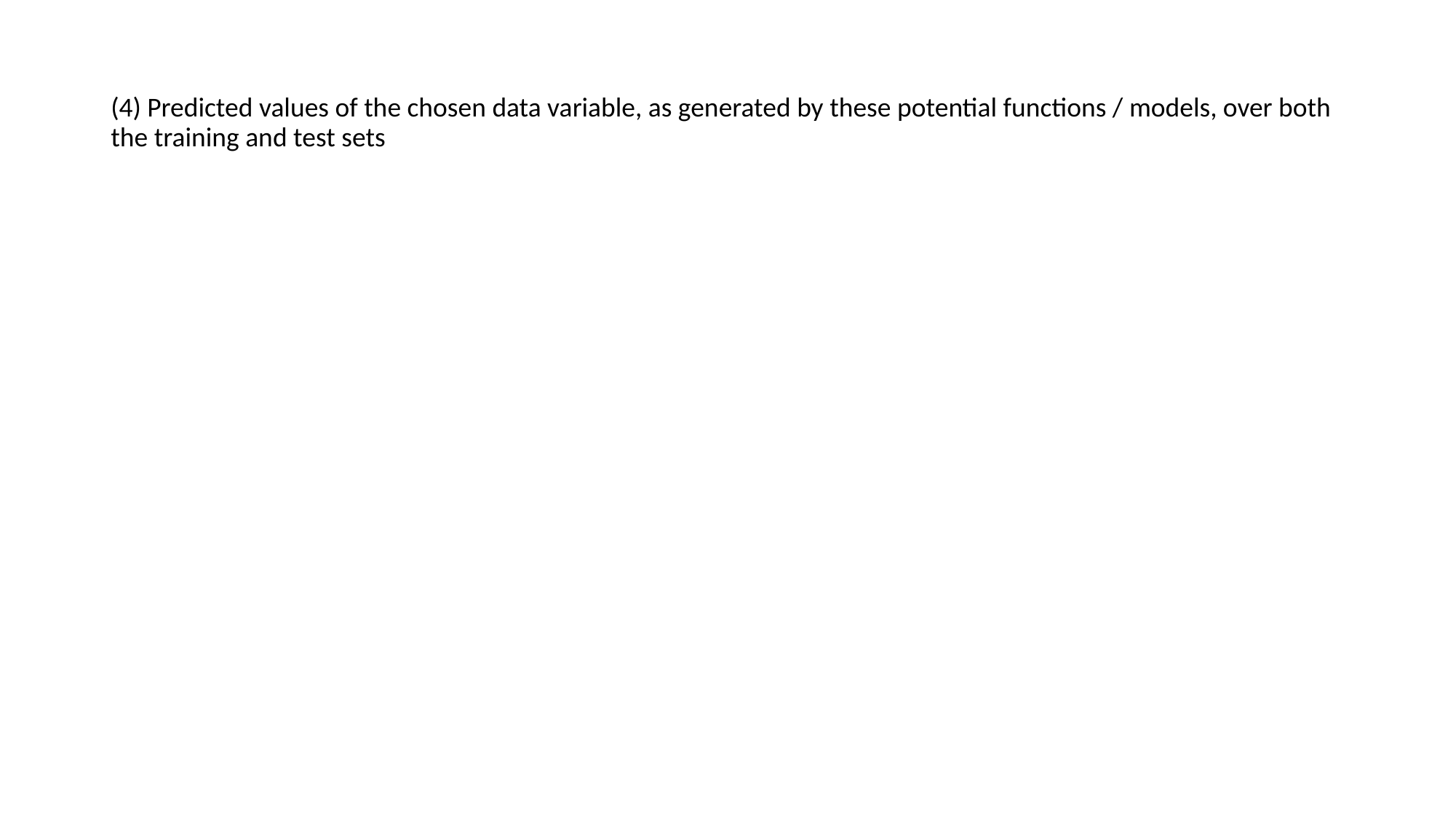

# (4) Predicted values of the chosen data variable, as generated by these potential functions / models, over both the training and test sets